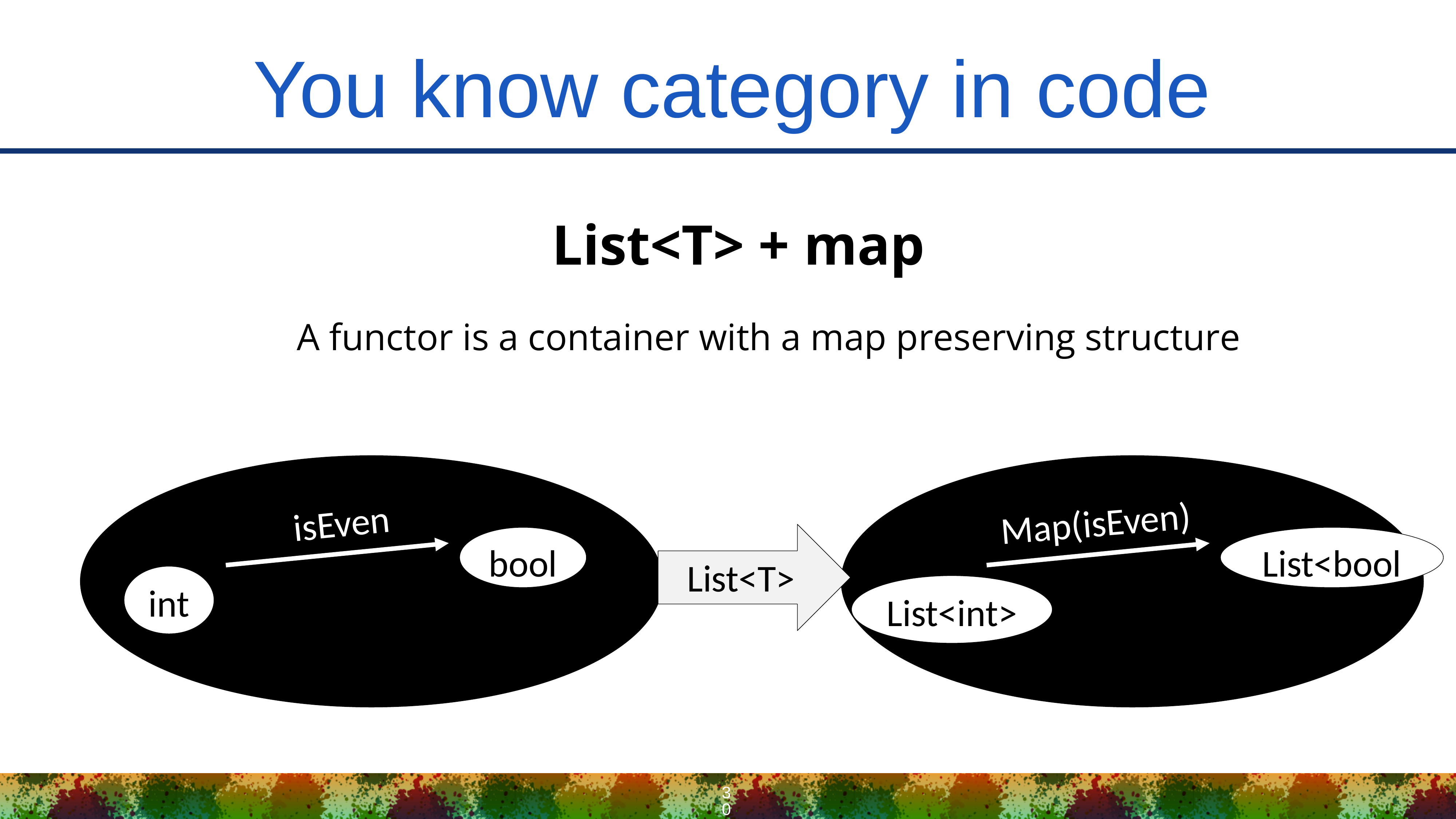

# You know category in code
List<T> + map
A functor is a container with a map preserving structure

isEven
Map(isEven)
List<T>
bool
List<bool>
int
List<int>
30